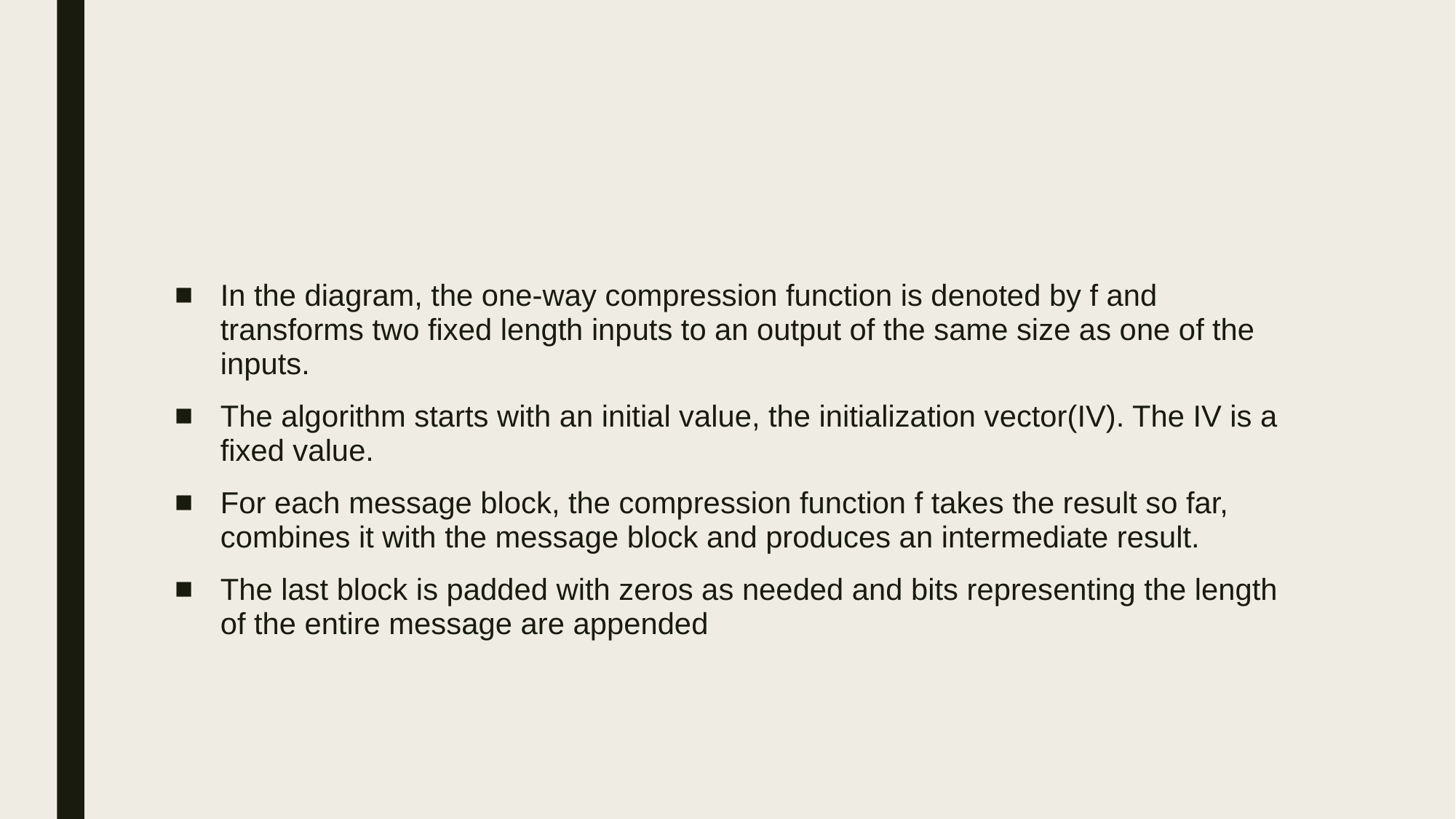

#
In the diagram, the one-way compression function is denoted by f and transforms two fixed length inputs to an output of the same size as one of the inputs.
The algorithm starts with an initial value, the initialization vector(IV). The IV is a fixed value.
For each message block, the compression function f takes the result so far, combines it with the message block and produces an intermediate result.
The last block is padded with zeros as needed and bits representing the length of the entire message are appended